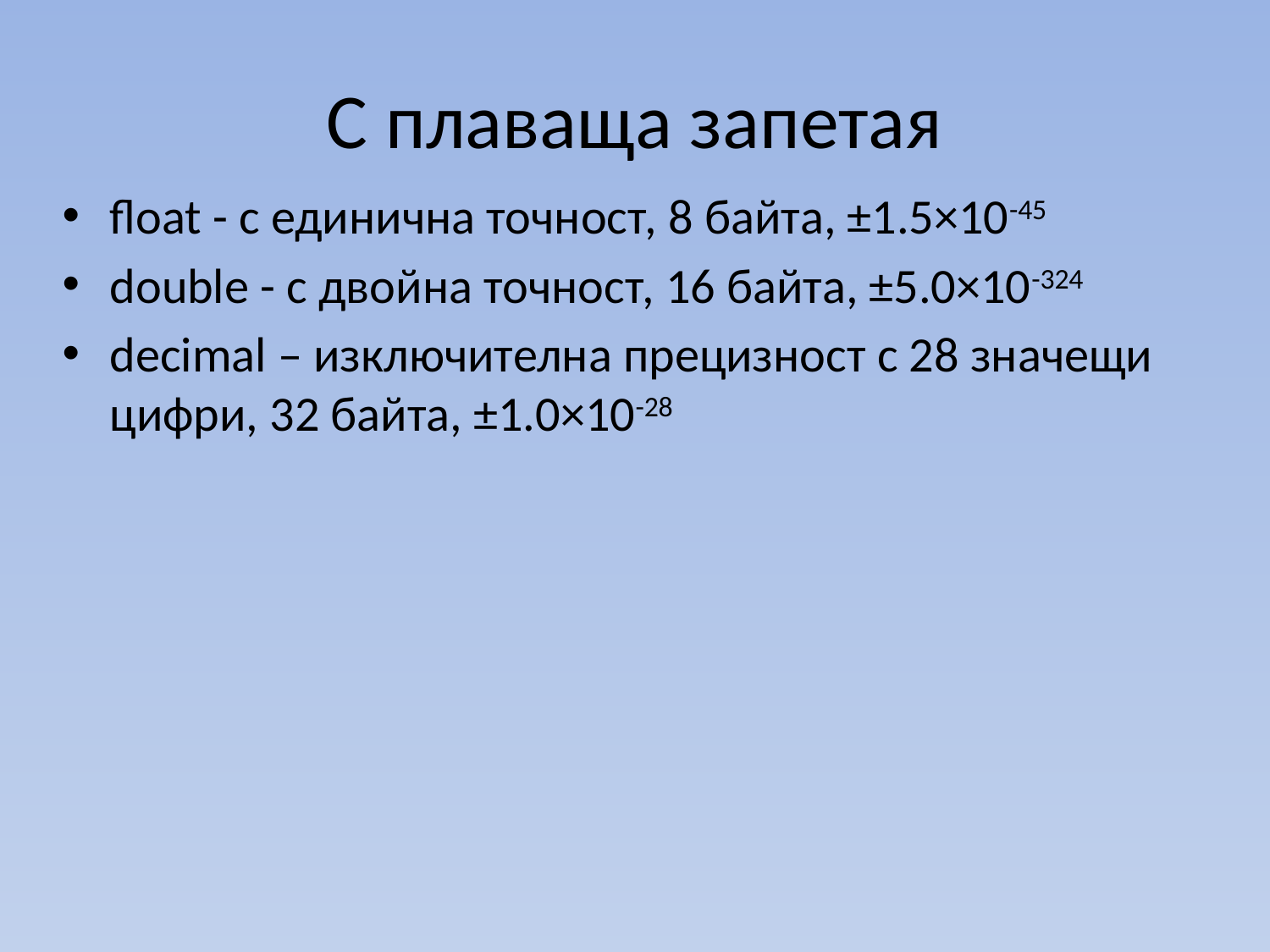

# С плаваща запетая
float - с единична точност, 8 байта, ±1.5×10-45
double - с двойна точност, 16 байта, ±5.0×10-324
decimal – изключителна прецизност с 28 значещи цифри, 32 байта, ±1.0×10-28